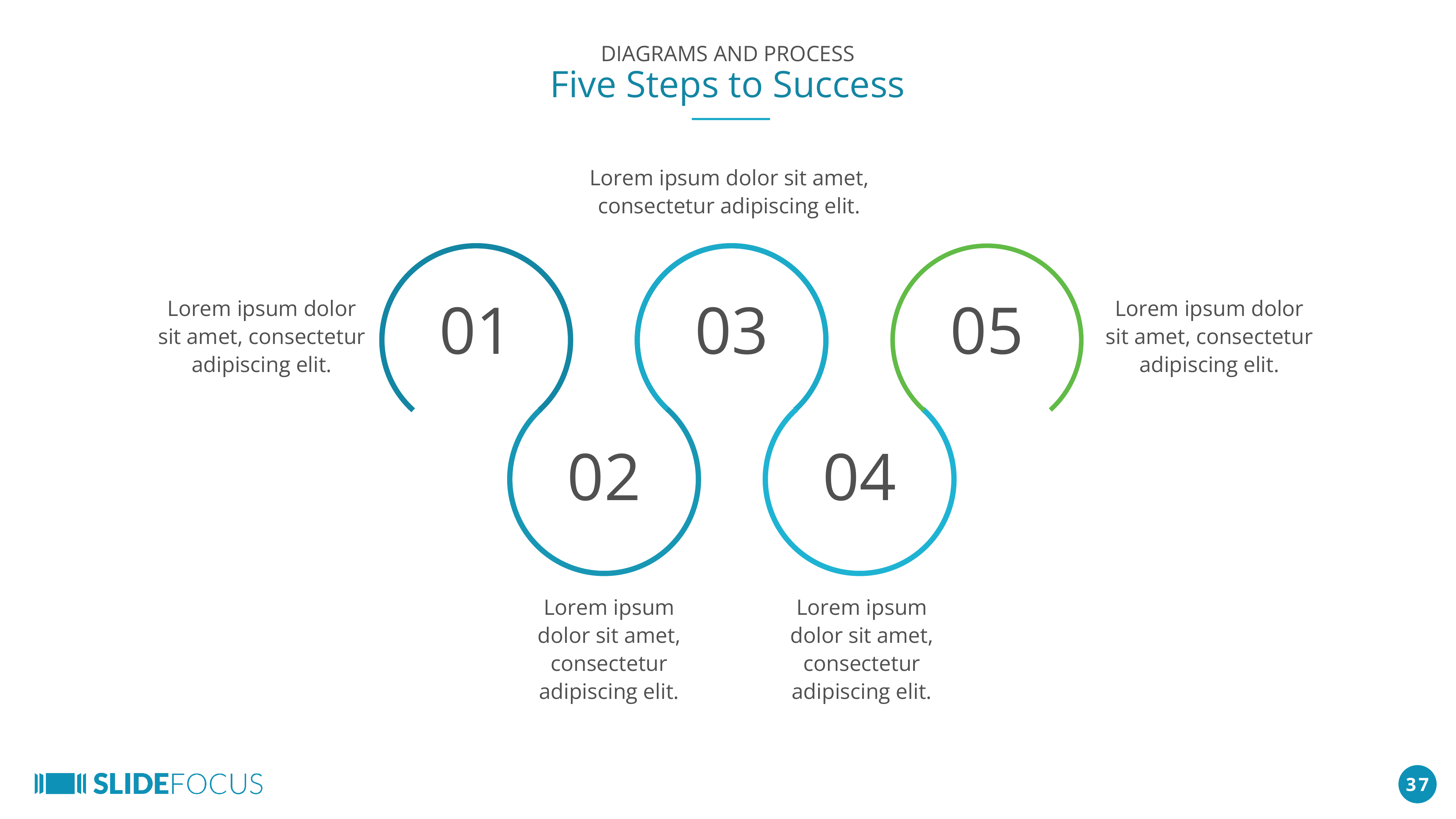

DIAGRAMS AND PROCESS
Five Steps to Success
Lorem ipsum dolor sit amet, consectetur adipiscing elit.

Lorem ipsum dolor sit amet, consectetur adipiscing elit.
Lorem ipsum dolor sit amet, consectetur adipiscing elit.
01
03
05

02
04
Lorem ipsum dolor sit amet, consectetur adipiscing elit.
Lorem ipsum dolor sit amet, consectetur adipiscing elit.